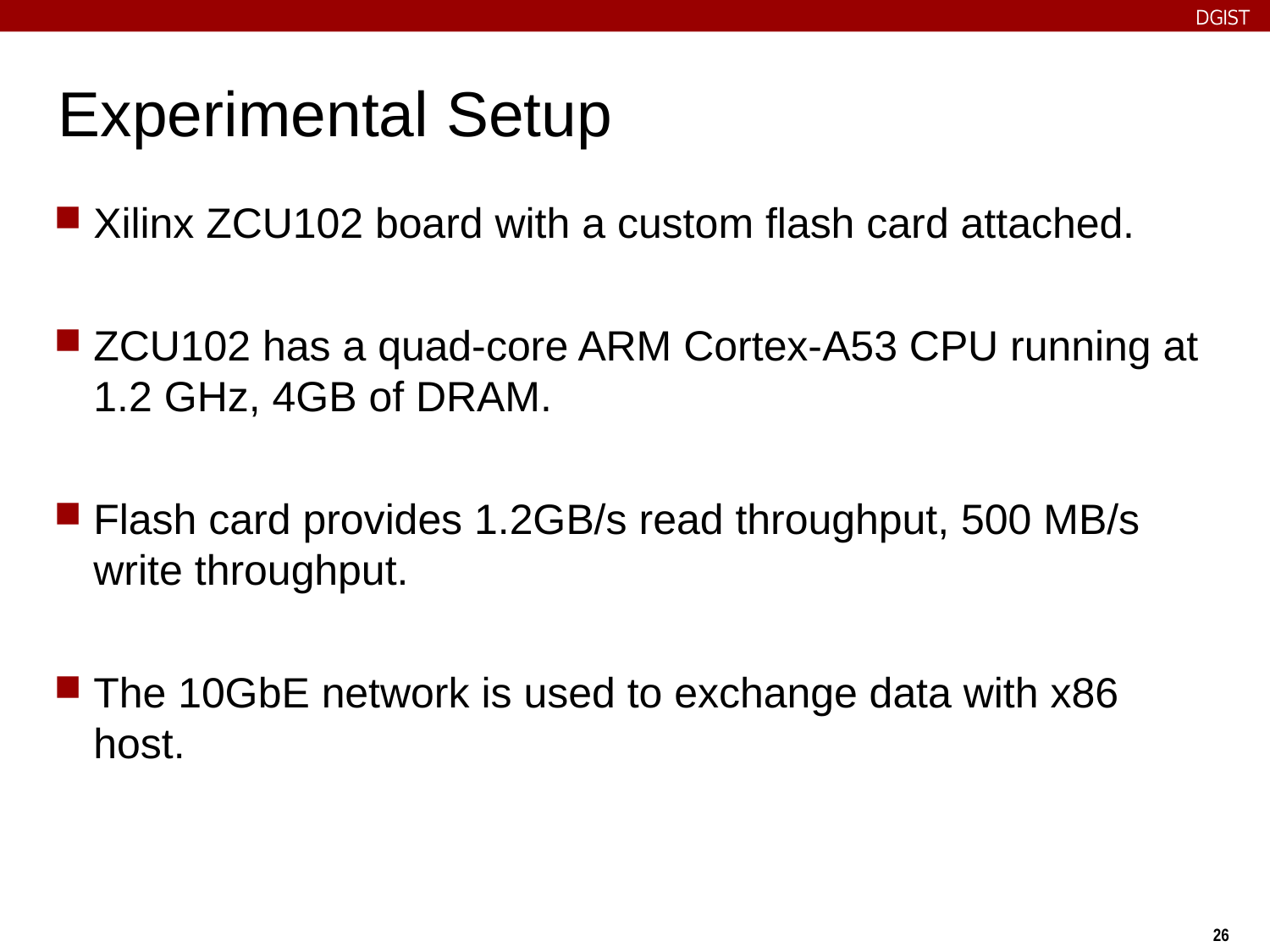

DGIST
# Experimental Setup
Xilinx ZCU102 board with a custom flash card attached.

ZCU102 has a quad-core ARM Cortex-A53 CPU running at 1.2 GHz, 4GB of DRAM.

Flash card provides 1.2GB/s read throughput, 500 MB/s write throughput.

The 10GbE network is used to exchange data with x86 host.